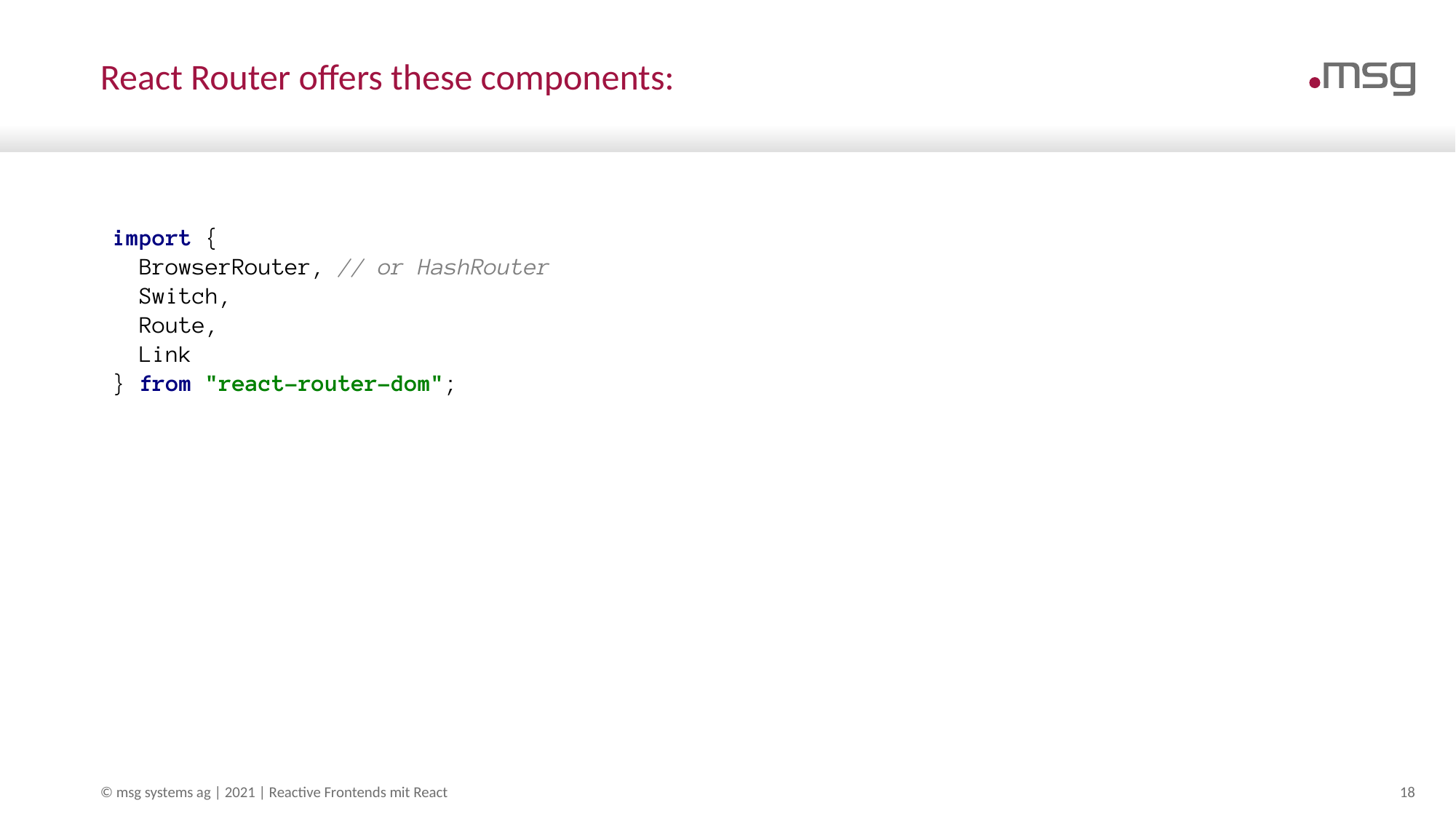

# React Router offers these components:
import {
  BrowserRouter, // or HashRouter
  Switch,
  Route,
  Link
} from "react-router-dom";

© msg systems ag | 2021 | Reactive Frontends mit React
18